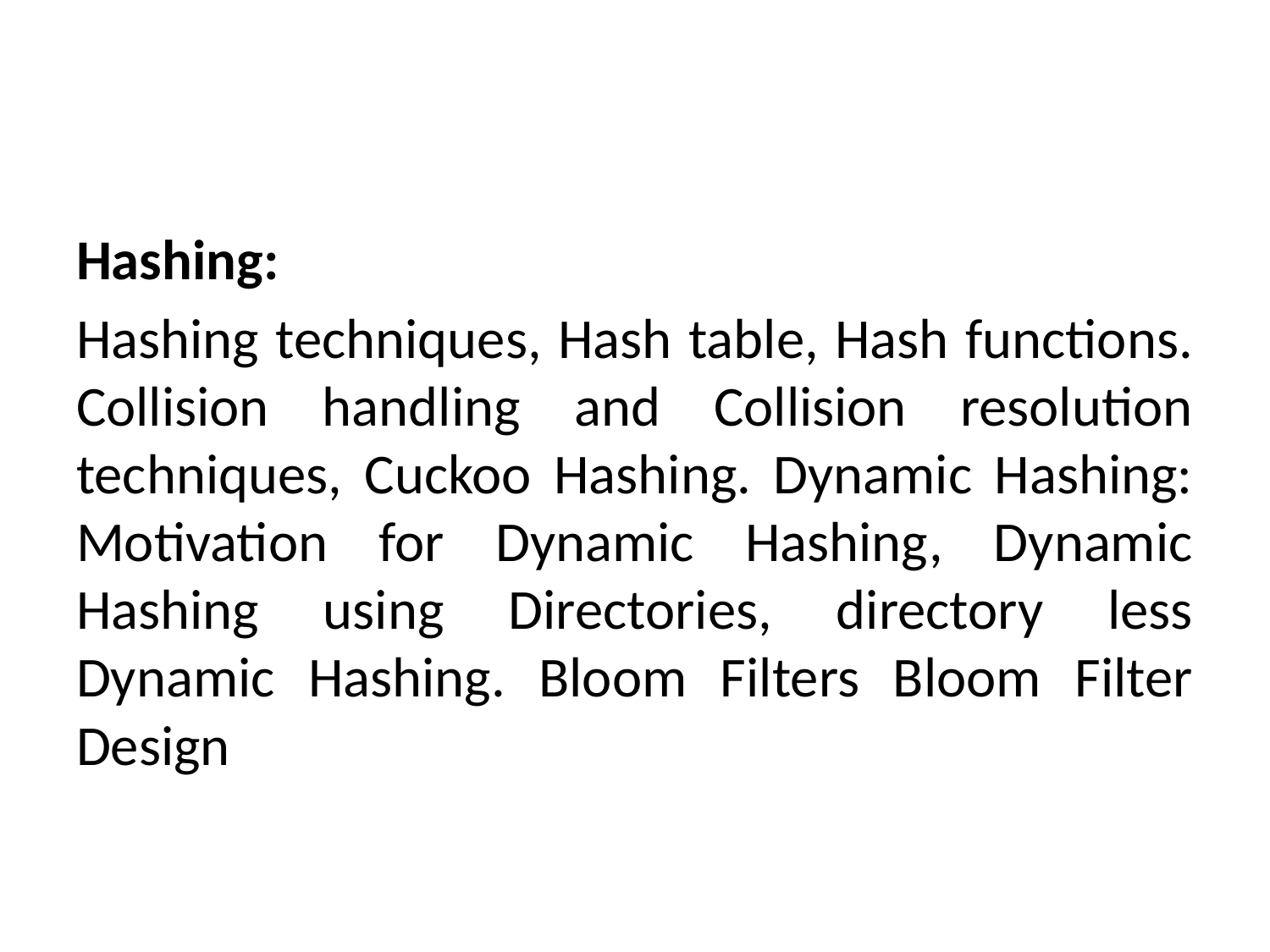

Hashing:
Hashing techniques, Hash table, Hash functions. Collision handling and Collision resolution techniques, Cuckoo Hashing. Dynamic Hashing: Motivation for Dynamic Hashing, Dynamic Hashing using Directories, directory less Dynamic Hashing. Bloom Filters Bloom Filter Design